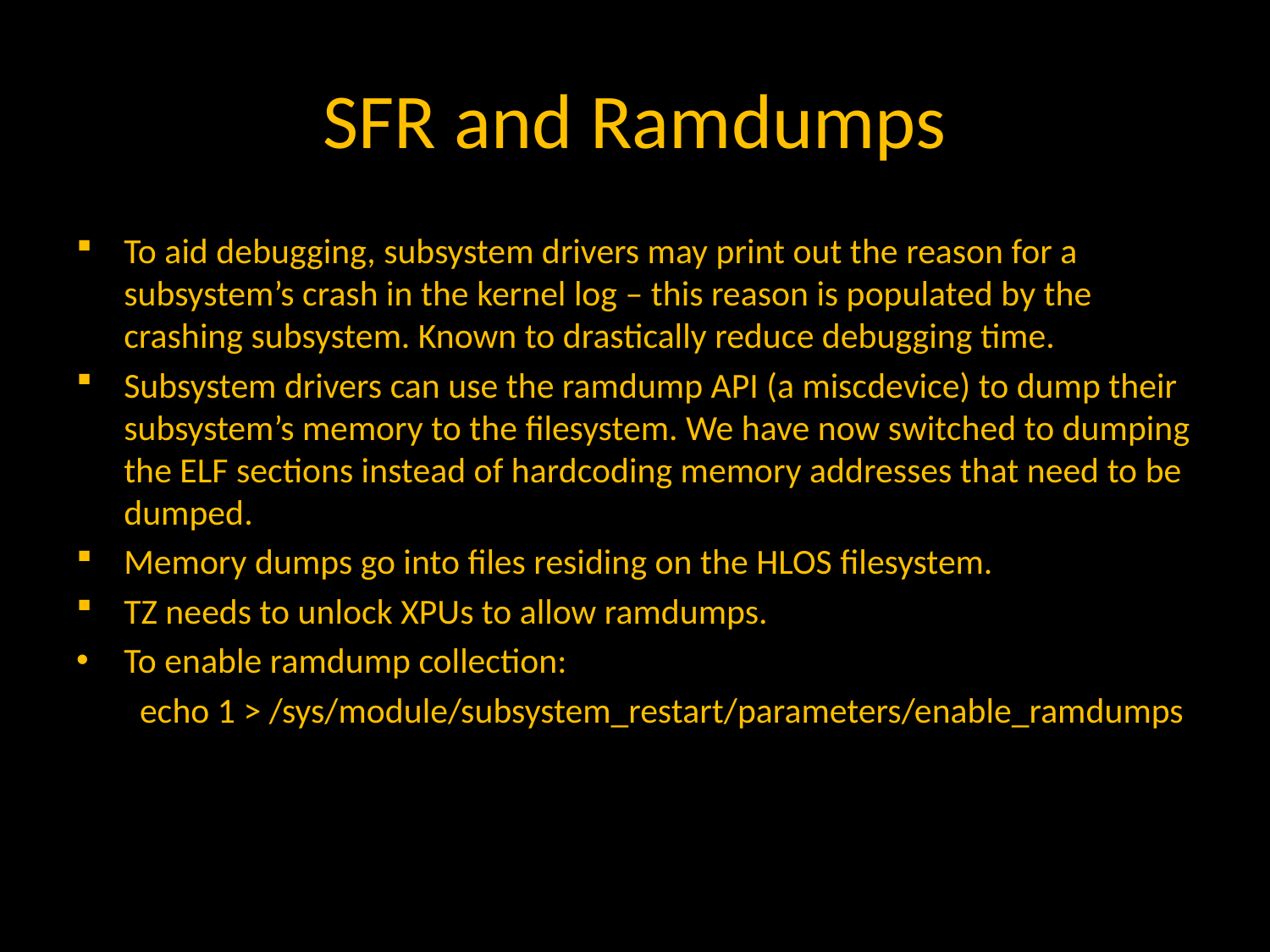

# SFR and Ramdumps
To aid debugging, subsystem drivers may print out the reason for a subsystem’s crash in the kernel log – this reason is populated by the crashing subsystem. Known to drastically reduce debugging time.
Subsystem drivers can use the ramdump API (a miscdevice) to dump their subsystem’s memory to the filesystem. We have now switched to dumping the ELF sections instead of hardcoding memory addresses that need to be dumped.
Memory dumps go into files residing on the HLOS filesystem.
TZ needs to unlock XPUs to allow ramdumps.
To enable ramdump collection:
echo 1 > /sys/module/subsystem_restart/parameters/enable_ramdumps